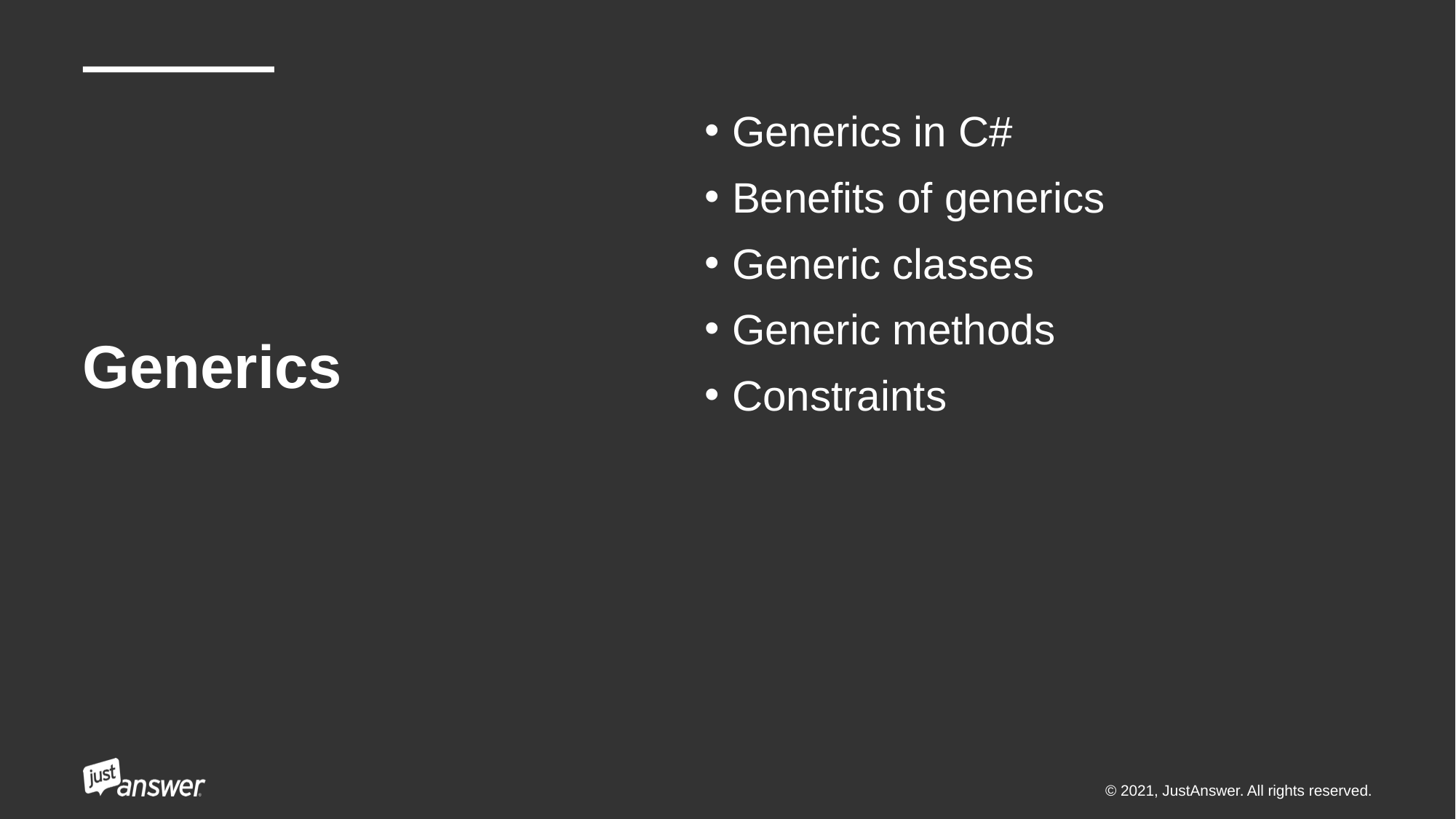

# Generics
Generics in C#
Benefits of generics
Generic classes
Generic methods
Constraints